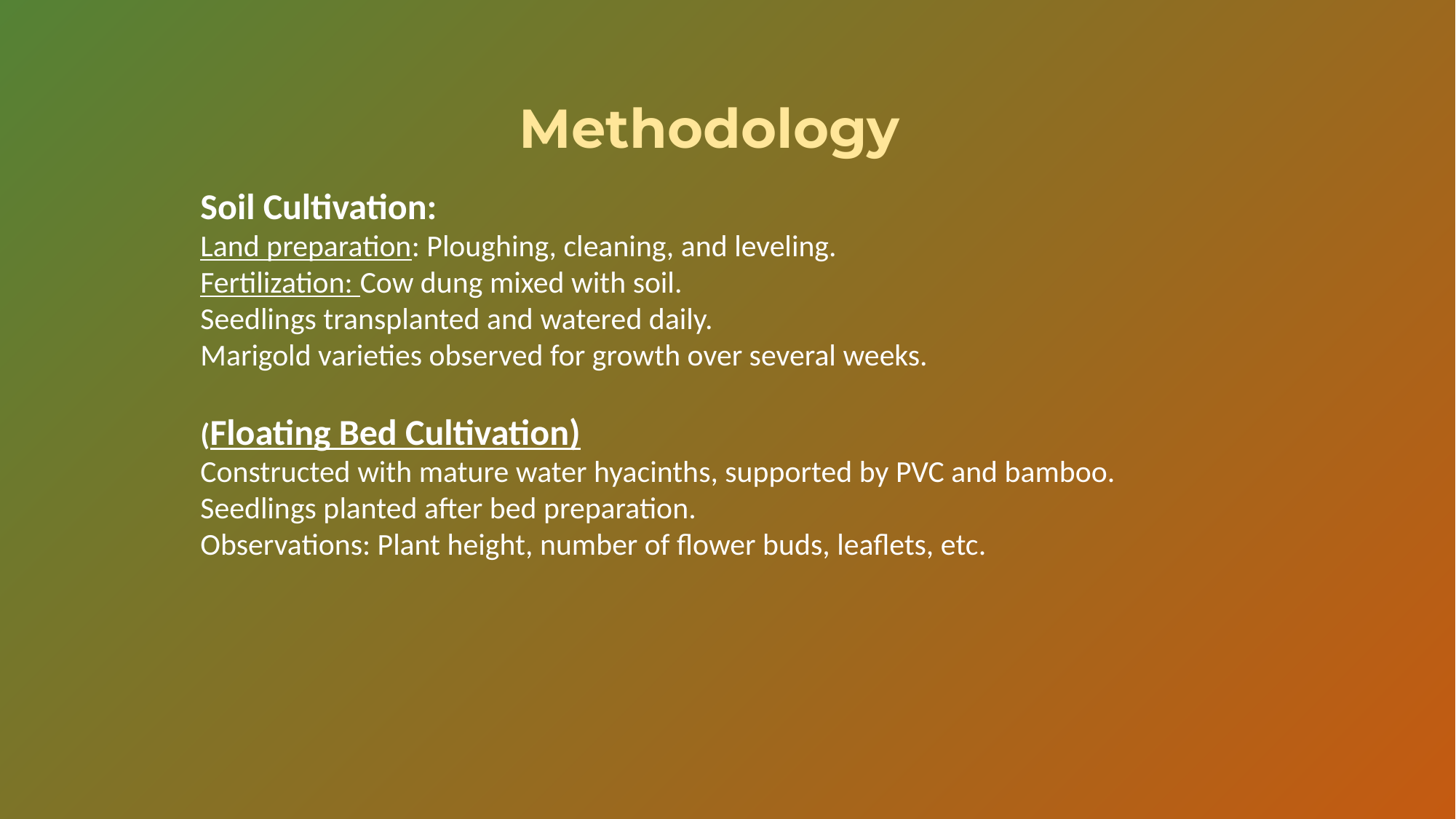

Methodology
Soil Cultivation:
Land preparation: Ploughing, cleaning, and leveling.
Fertilization: Cow dung mixed with soil.
Seedlings transplanted and watered daily.
Marigold varieties observed for growth over several weeks.

(Floating Bed Cultivation)
Constructed with mature water hyacinths, supported by PVC and bamboo.
Seedlings planted after bed preparation.
Observations: Plant height, number of flower buds, leaflets, etc.